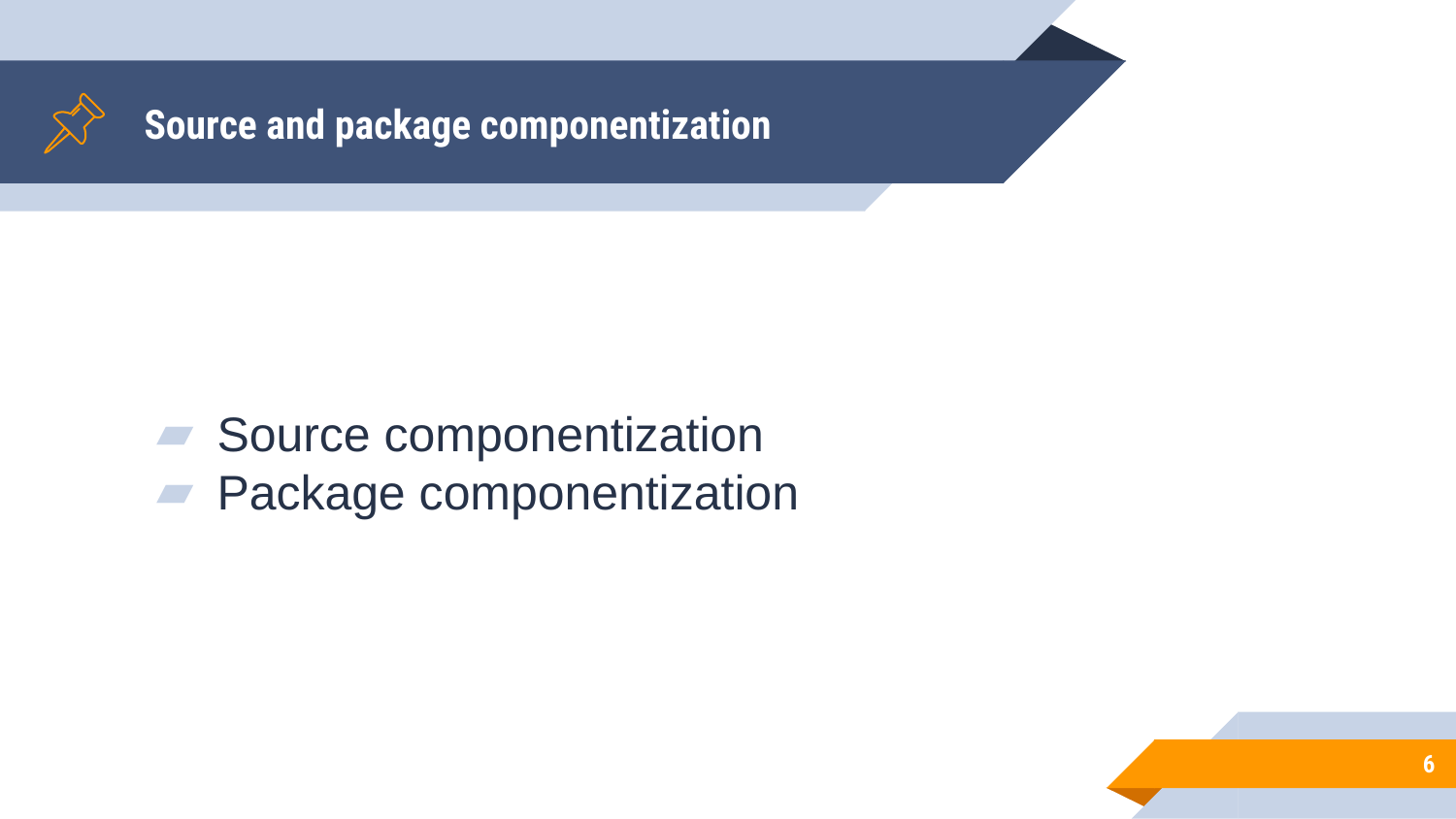

# Source and package componentization

Source componentization
Package componentization
6